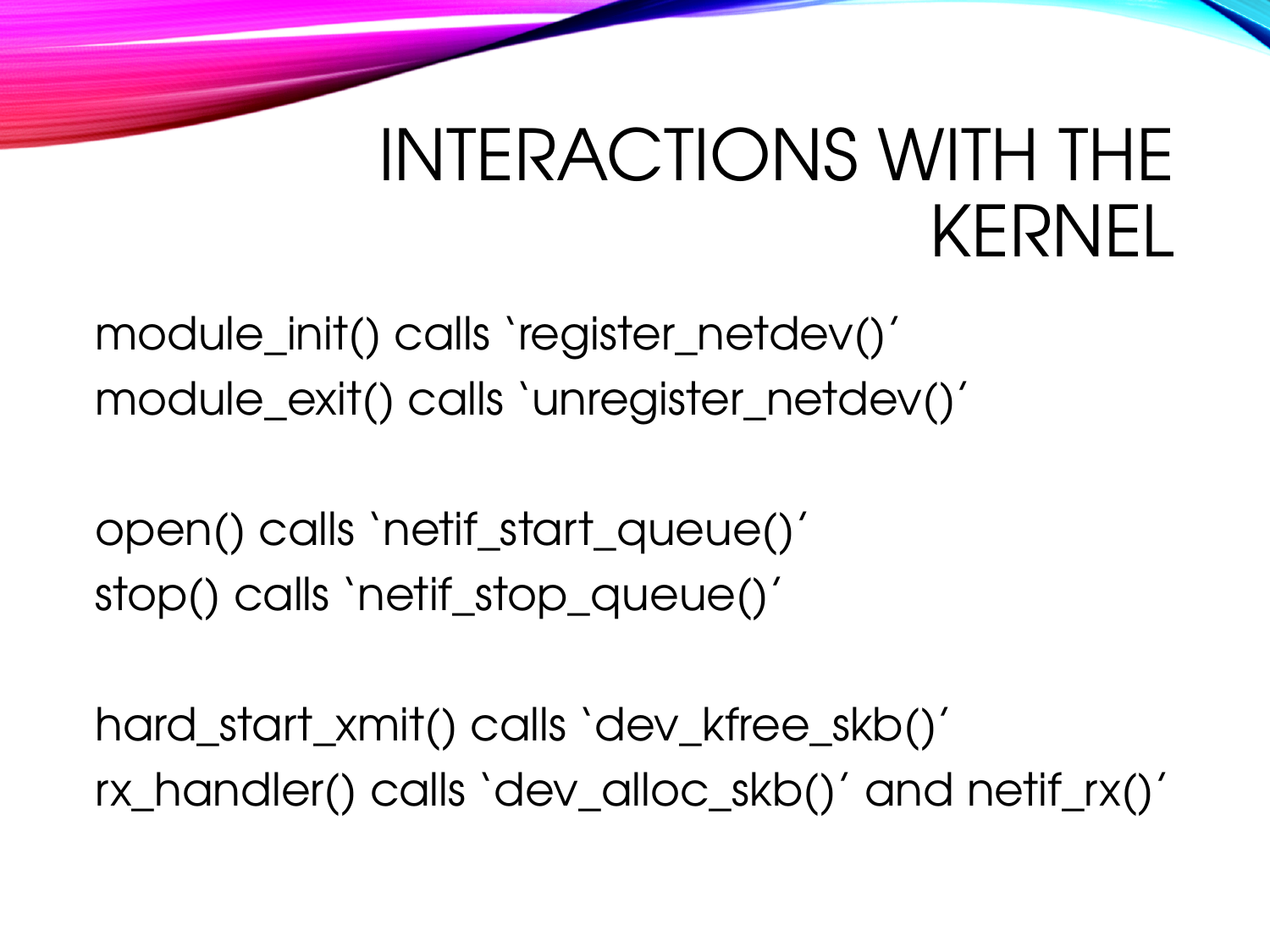

# Interactions with the kernel
module_init() calls ‘register_netdev()’
module_exit() calls ‘unregister_netdev()’

open() calls ‘netif_start_queue()’
stop() calls ‘netif_stop_queue()’

hard_start_xmit() calls ‘dev_kfree_skb()’
rx_handler() calls ‘dev_alloc_skb()’ and netif_rx()’